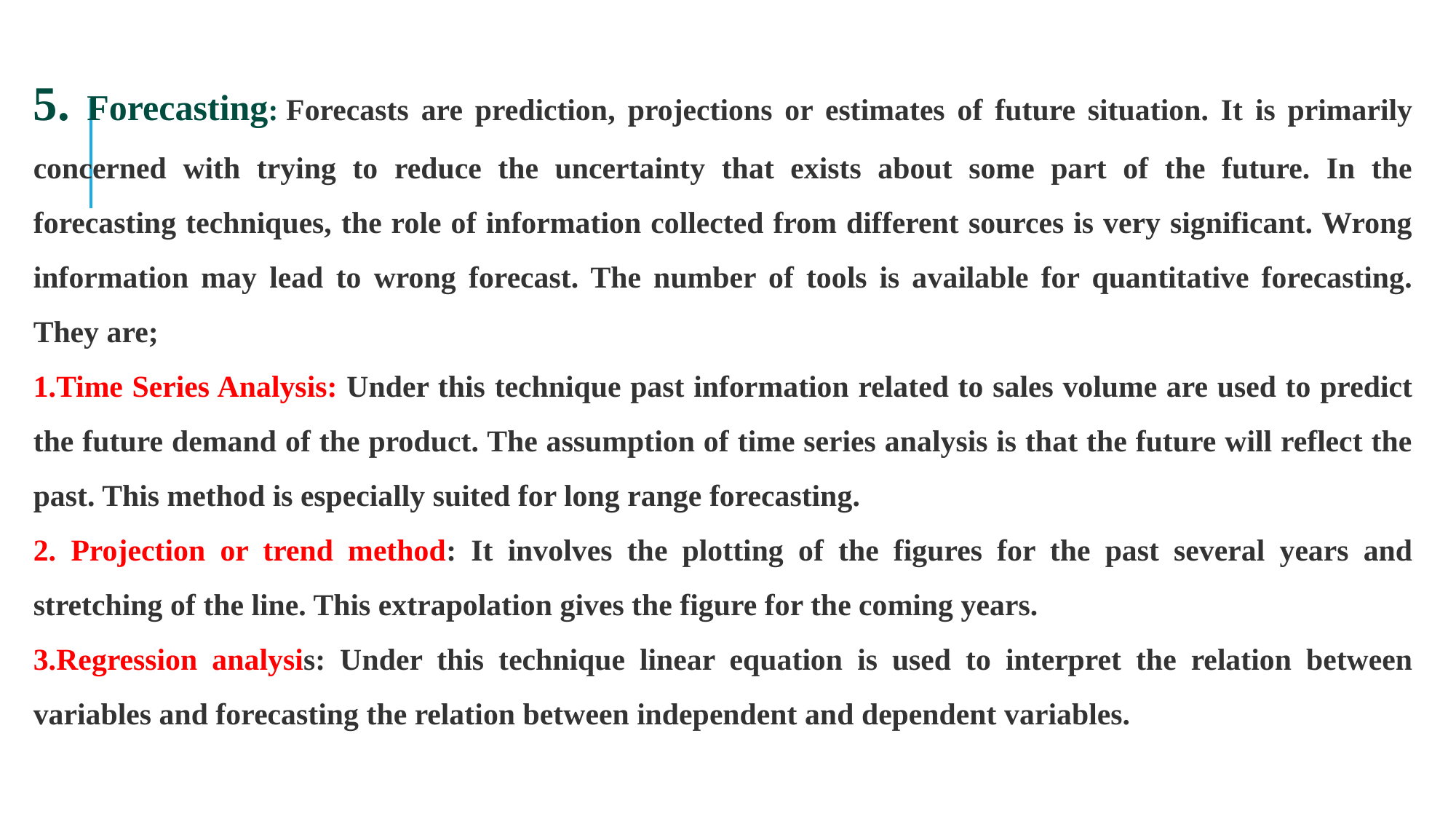

5. Forecasting: Forecasts are prediction, projections or estimates of future situation. It is primarily concerned with trying to reduce the uncertainty that exists about some part of the future. In the forecasting techniques, the role of information collected from different sources is very significant. Wrong information may lead to wrong forecast. The number of tools is available for quantitative forecasting. They are;
Time Series Analysis: Under this technique past information related to sales volume are used to predict the future demand of the product. The assumption of time series analysis is that the future will reflect the past. This method is especially suited for long range forecasting.
 Projection or trend method: It involves the plotting of the figures for the past several years and stretching of the line. This extrapolation gives the figure for the coming years.
Regression analysis: Under this technique linear equation is used to interpret the relation between variables and forecasting the relation between independent and dependent variables.